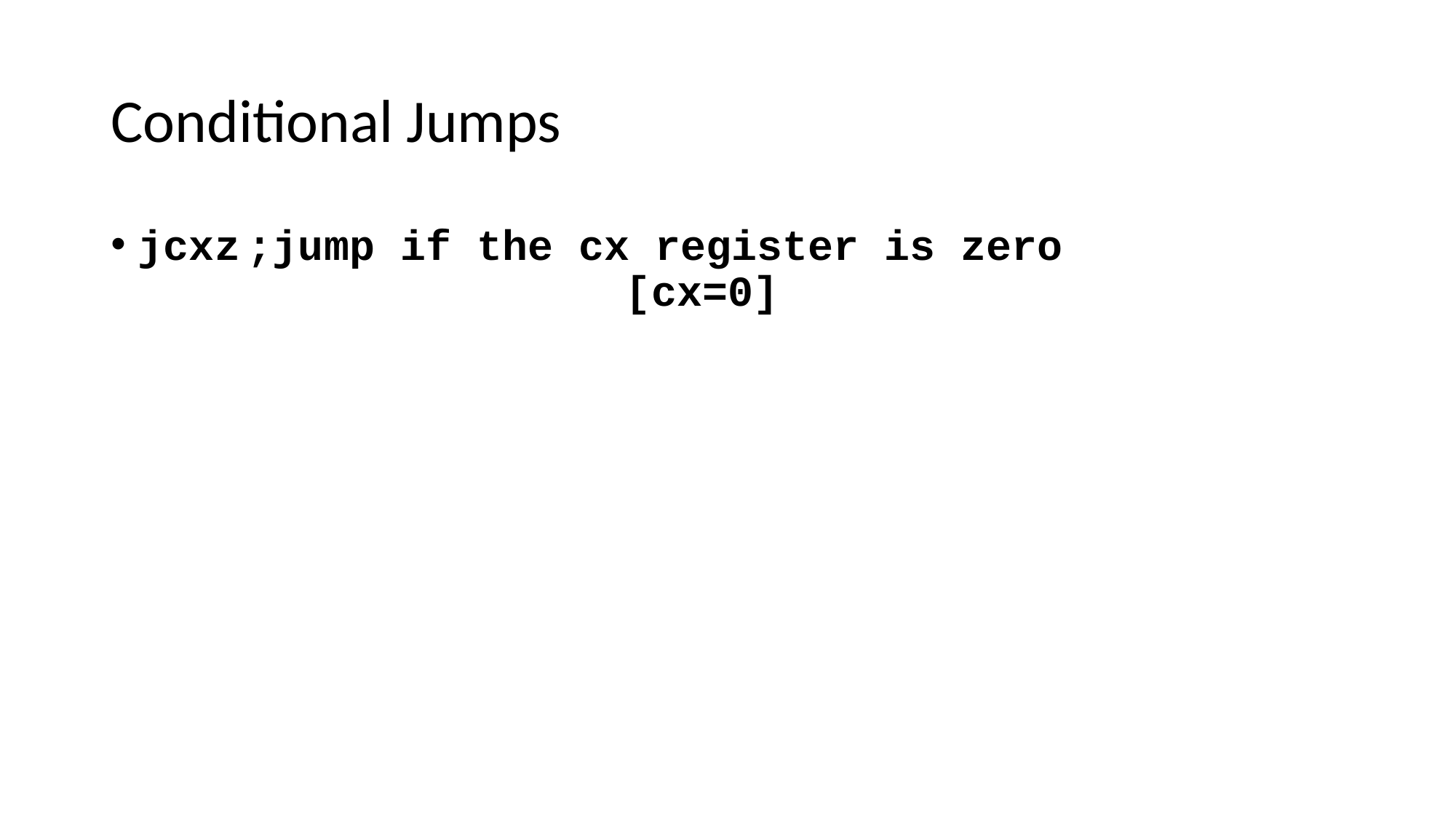

# Conditional Jumps
jcxz	;jump if the cx register is zero 							  [cx=0]